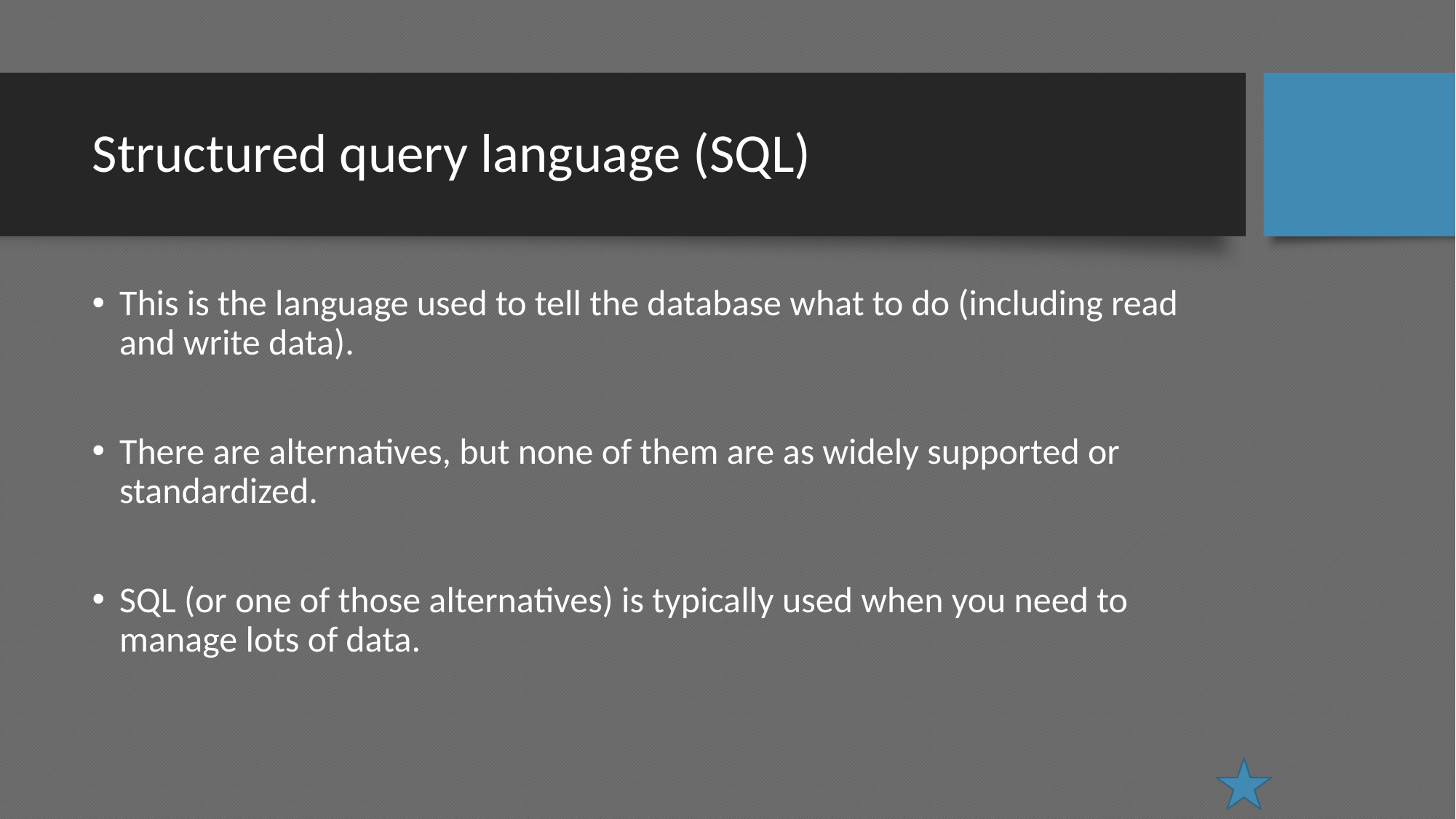

# Structured query language (SQL)
This is the language used to tell the database what to do (including read and write data).

There are alternatives, but none of them are as widely supported or standardized.

SQL (or one of those alternatives) is typically used when you need to manage lots of data.